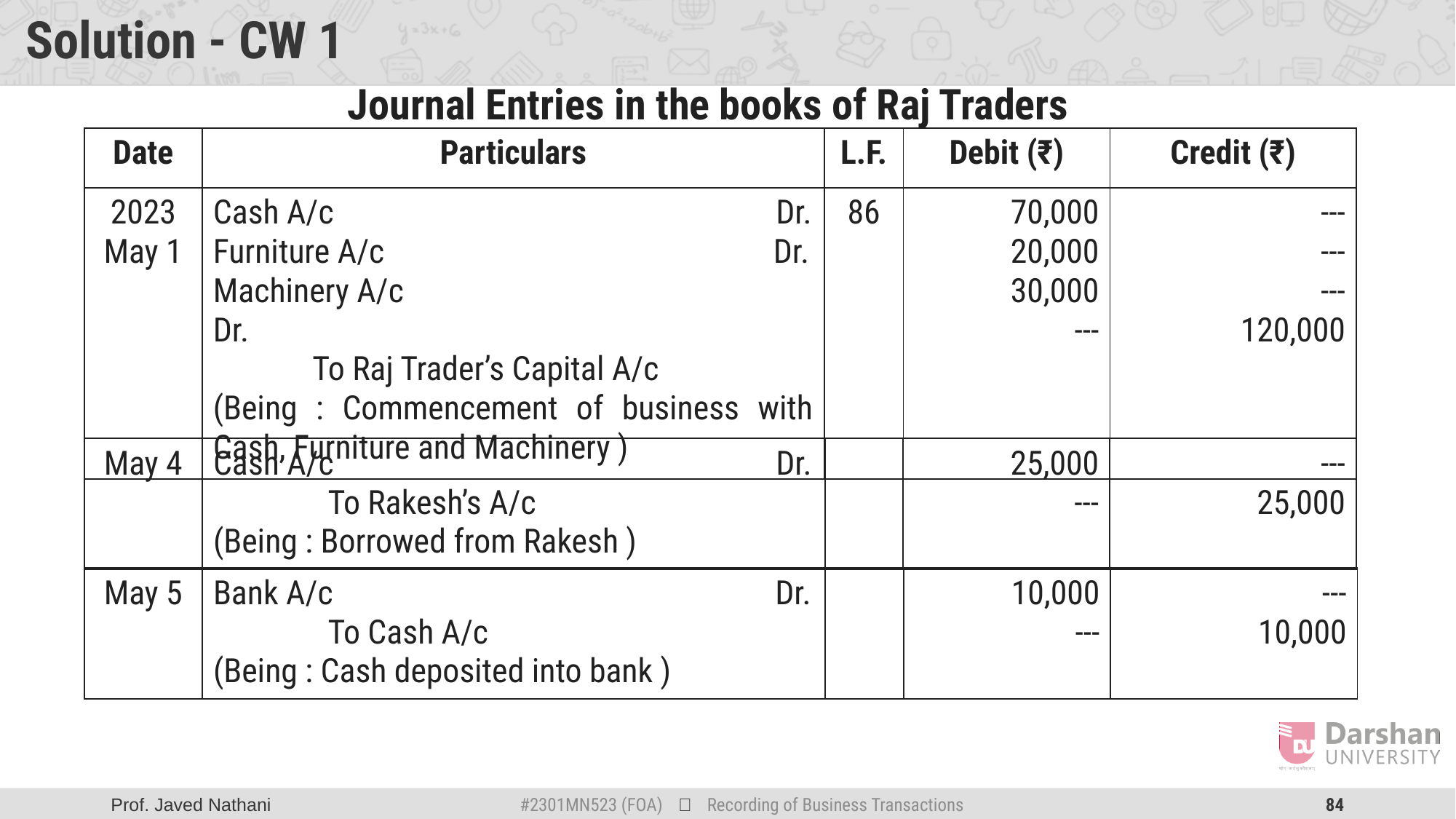

# Solution - CW 1
Journal Entries in the books of Raj Traders
| Date | Particulars | L.F. | Debit (₹) | Credit (₹) |
| --- | --- | --- | --- | --- |
| 2023 May 1 | Cash A/c Dr. Furniture A/c Dr. Machinery A/c Dr. To Raj Trader’s Capital A/c (Being : Commencement of business with Cash, Furniture and Machinery ) | 86 | 70,000 20,000 30,000 --- | --- --- --- 120,000 |
| May 4 | Cash A/c Dr. To Rakesh’s A/c (Being : Borrowed from Rakesh ) |  | 25,000 --- | --- 25,000 |
| --- | --- | --- | --- | --- |
| May 5 | Bank A/c Dr. To Cash A/c (Being : Cash deposited into bank ) |  | 10,000 --- | --- 10,000 |
| --- | --- | --- | --- | --- |